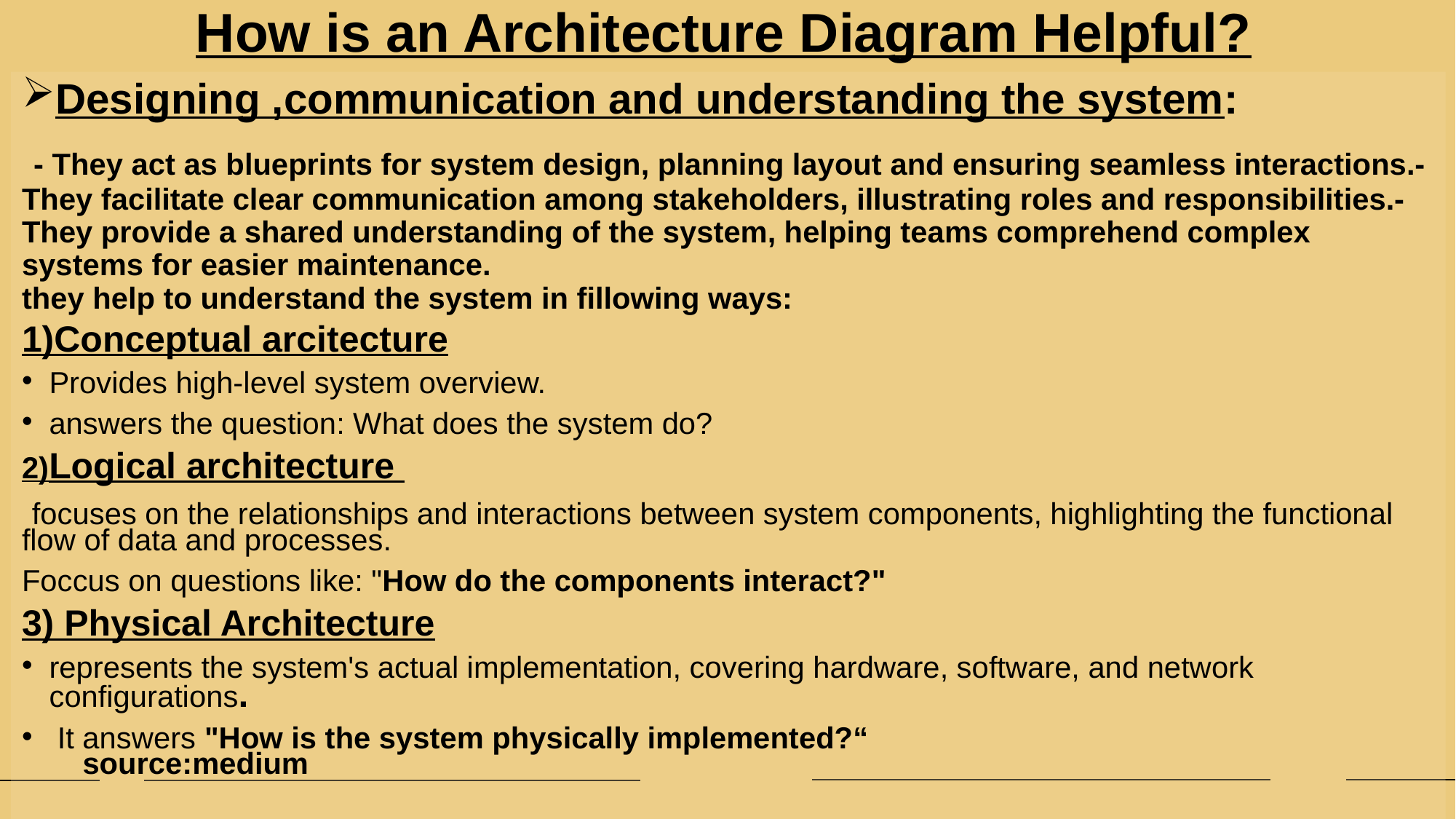

# How is an Architecture Diagram Helpful?
Designing ,communication and understanding the system:
 - They act as blueprints for system design, planning layout and ensuring seamless interactions.- They facilitate clear communication among stakeholders, illustrating roles and responsibilities.- They provide a shared understanding of the system, helping teams comprehend complex systems for easier maintenance.
they help to understand the system in fillowing ways:
1)Conceptual arcitecture
Provides high-level system overview.
answers the question: What does the system do?
2)Logical architecture
 focuses on the relationships and interactions between system components, highlighting the functional flow of data and processes.
Foccus on questions like: "How do the components interact?"
3) Physical Architecture
represents the system's actual implementation, covering hardware, software, and network configurations.
 It answers "How is the system physically implemented?“                                                                        source:medium

6